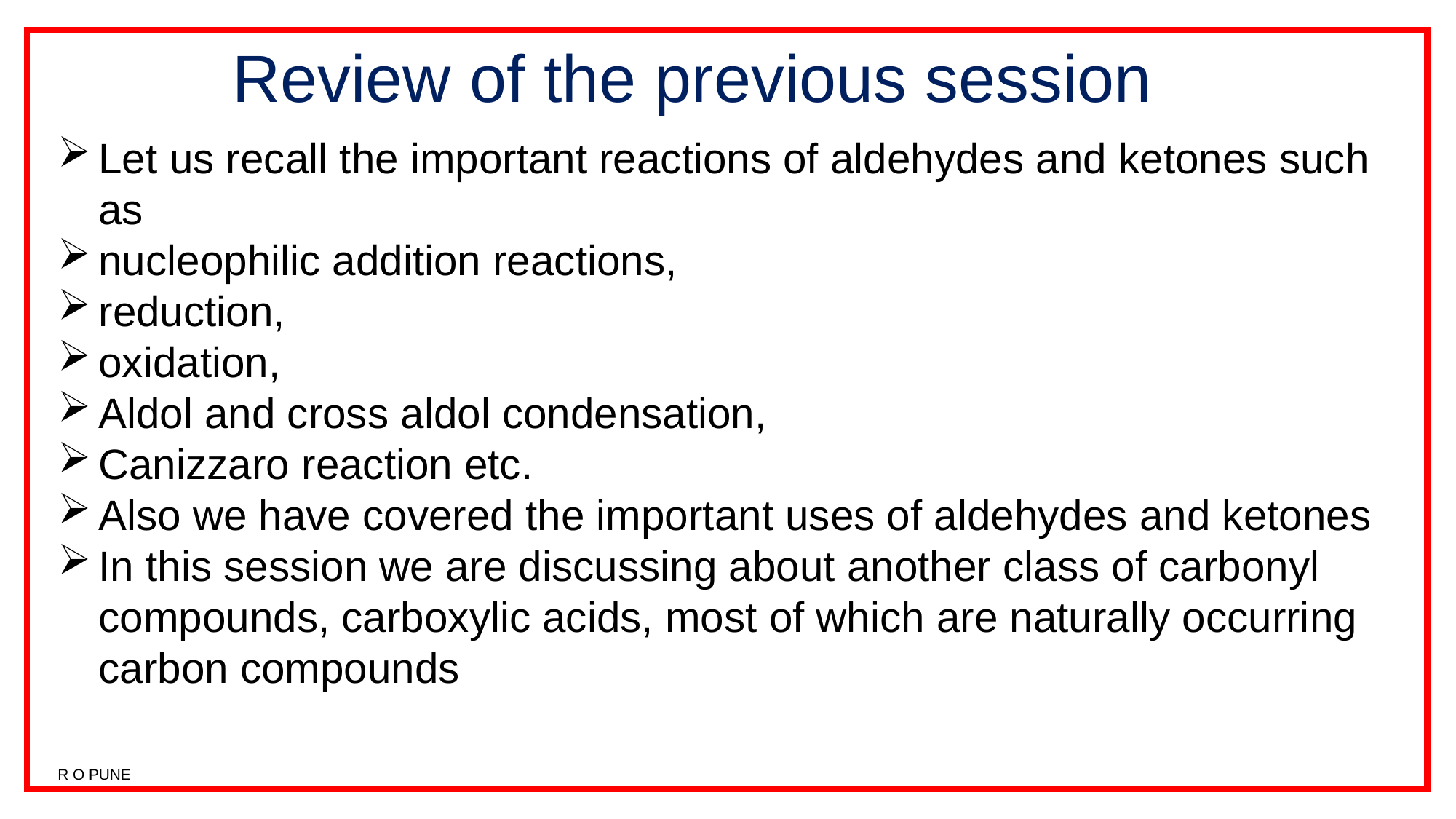

Review of the previous session
Let us recall the important reactions of aldehydes and ketones such as
nucleophilic addition reactions,
reduction,
oxidation,
Aldol and cross aldol condensation,
Canizzaro reaction etc.
Also we have covered the important uses of aldehydes and ketones
In this session we are discussing about another class of carbonyl compounds, carboxylic acids, most of which are naturally occurring carbon compounds

R O PUNE